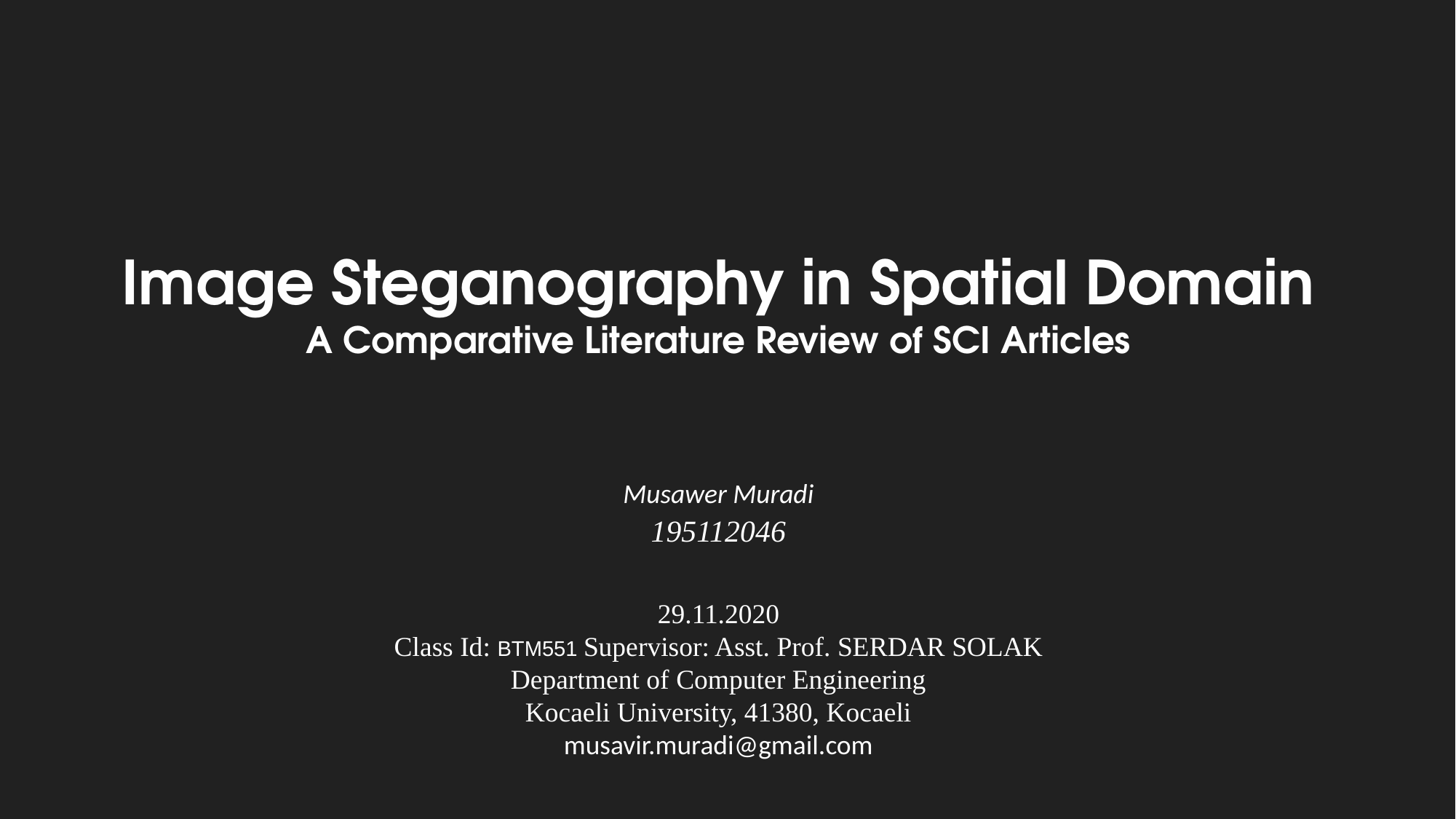

Image Steganography in Spatial Domain
A Comparative Literature Review of SCI Articles

Musawer Muradi
195112046

29.11.2020
Class Id: BTM551 Supervisor: Asst. Prof. SERDAR SOLAK
Department of Computer Engineering
Kocaeli University, 41380, Kocaeli
musavir.muradi@gmail.com